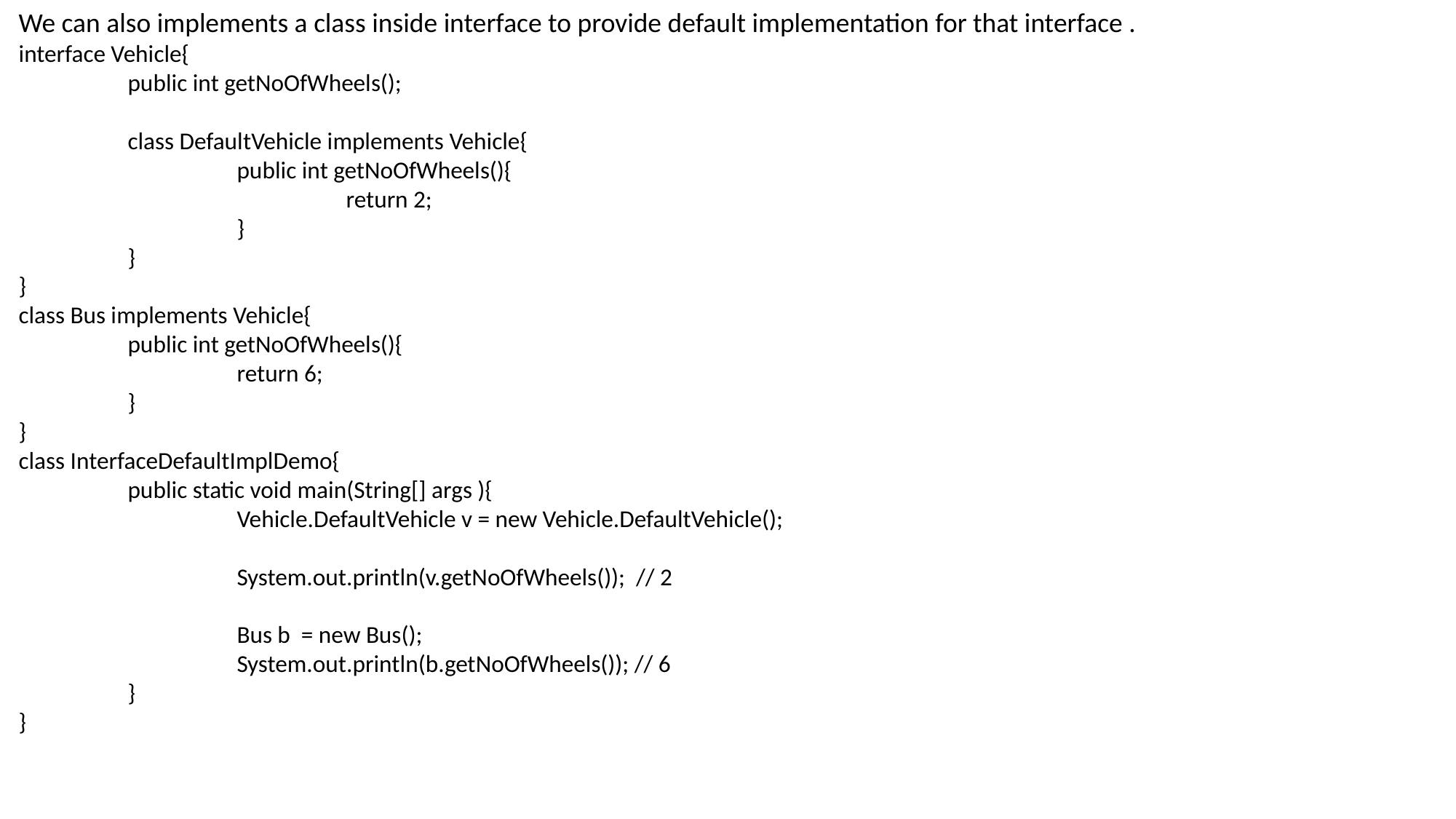

We can also implements a class inside interface to provide default implementation for that interface .
interface Vehicle{
	public int getNoOfWheels();

	class DefaultVehicle implements Vehicle{
		public int getNoOfWheels(){
			return 2;
		}
	}
}
class Bus implements Vehicle{
	public int getNoOfWheels(){
		return 6;
	}
}
class InterfaceDefaultImplDemo{
	public static void main(String[] args ){
		Vehicle.DefaultVehicle v = new Vehicle.DefaultVehicle();

		System.out.println(v.getNoOfWheels());  // 2

		Bus b  = new Bus();
		System.out.println(b.getNoOfWheels()); // 6
	}
}